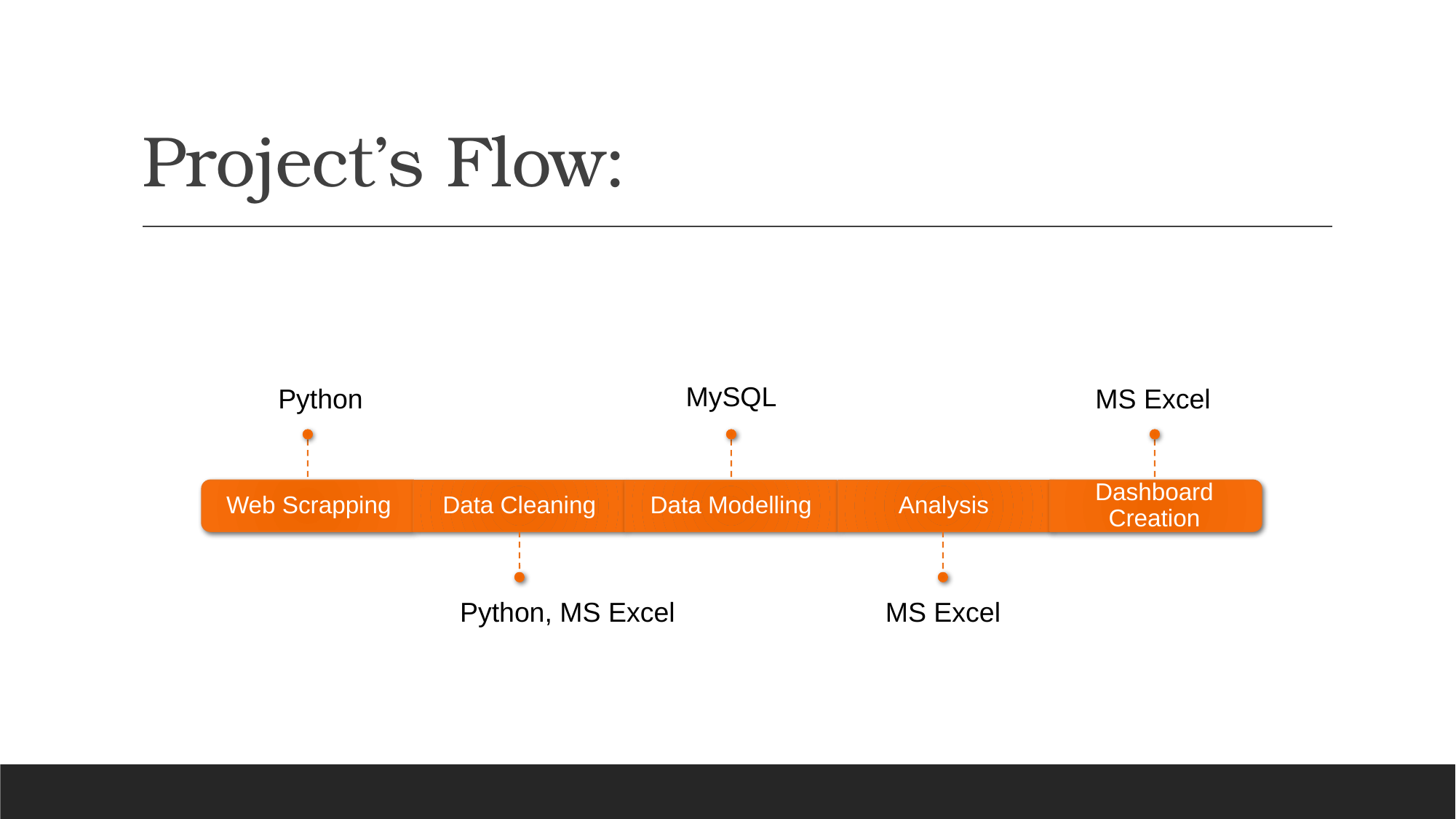

# Project’s Flow:
Web Scrapping

Data Cleaning

Data Modelling
MySQL
Analysis
MS Excel
Dashboard Creation
      Python
MS Excel
Python, MS Excel